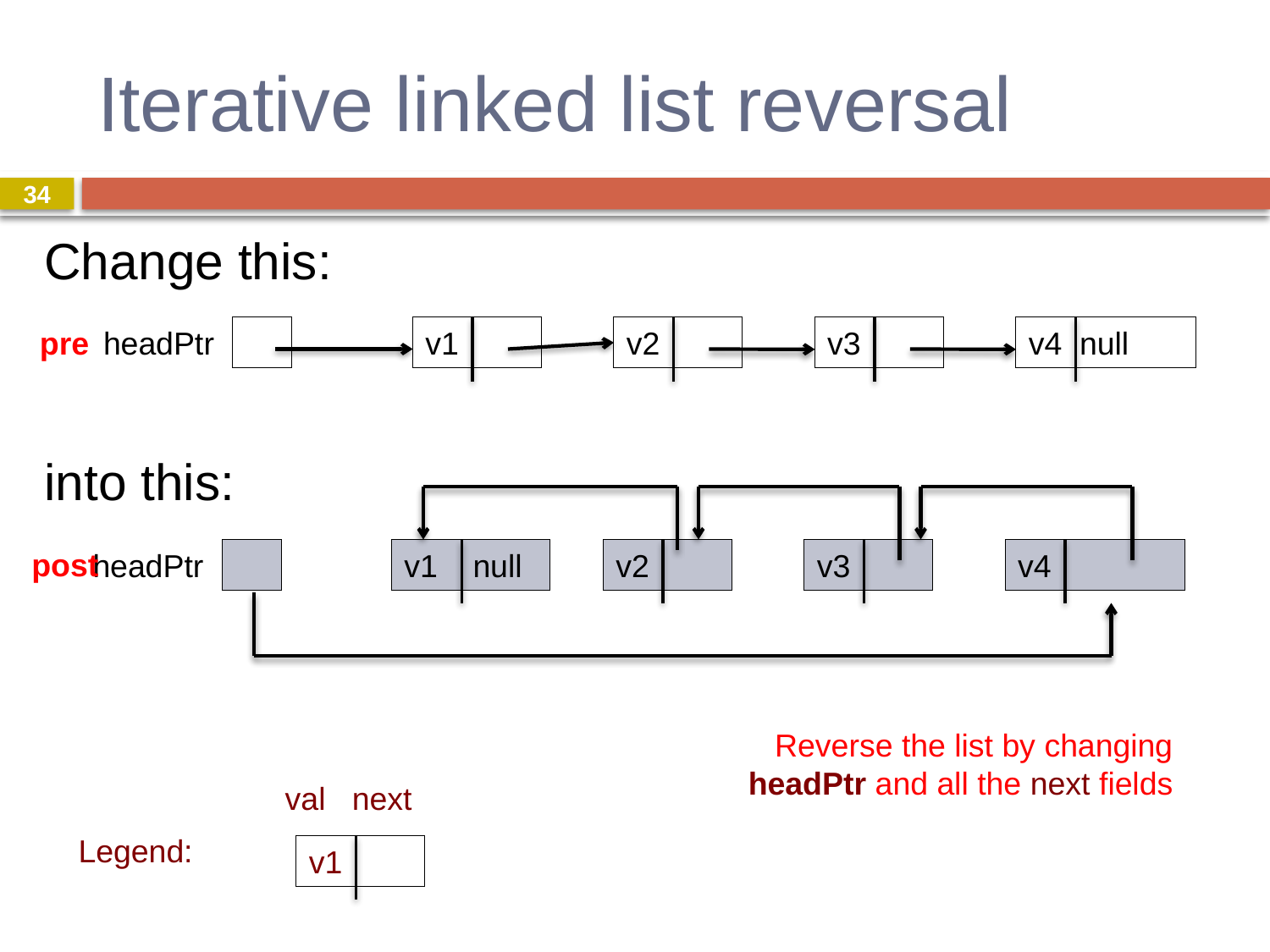

# Iterative linked list reversal

34
Change this:

into this:
pre
headPtr

v1
v2
v3
v4  null
post
headPtr

v1    null
v2
v3
v4
Reverse the list by changing headPtr and all the next fields
val   next
Legend:
v1